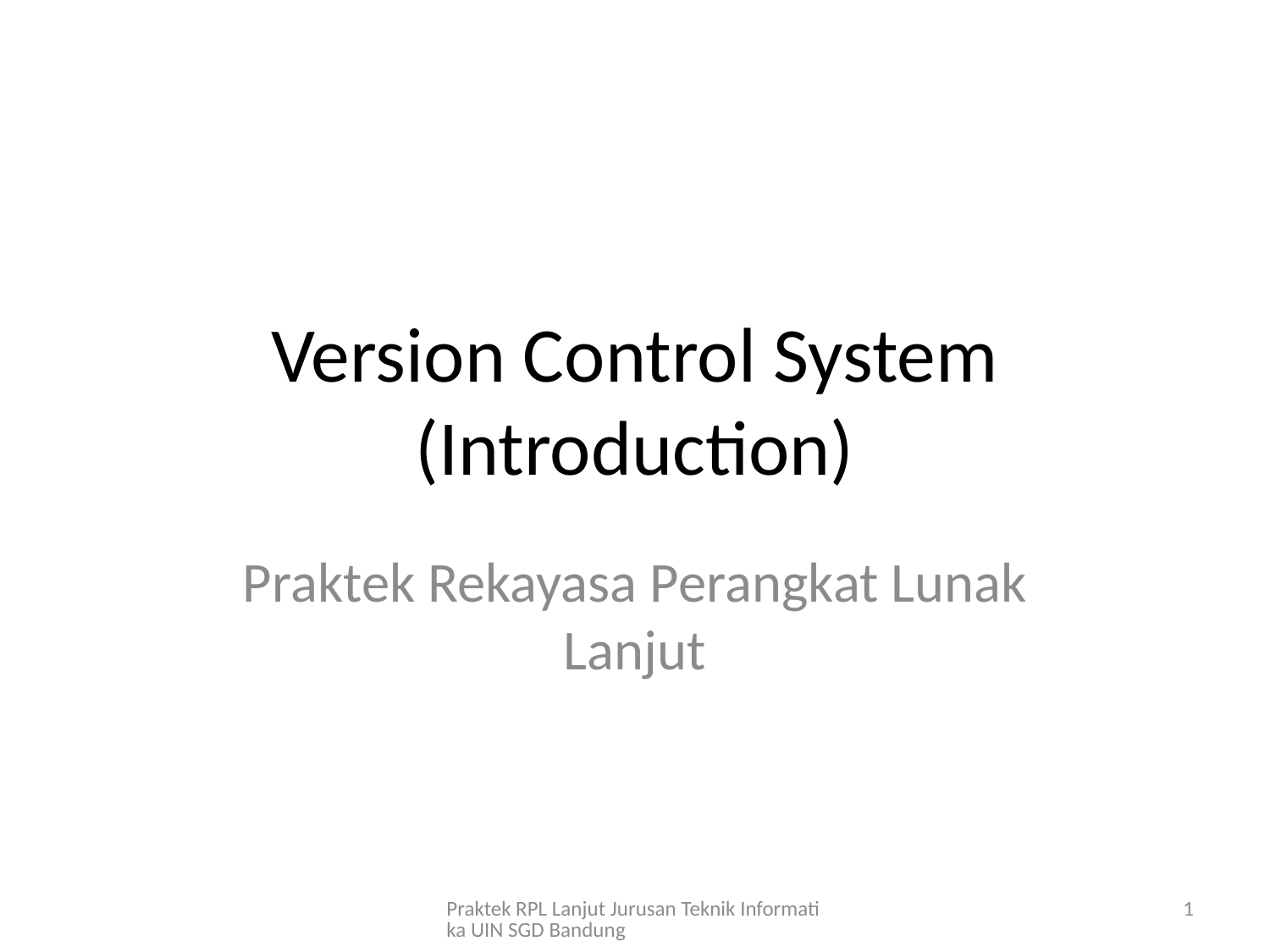

# Version Control System (Introduction)
Praktek Rekayasa Perangkat Lunak Lanjut
Praktek RPL Lanjut Jurusan Teknik Informatika UIN SGD Bandung
1